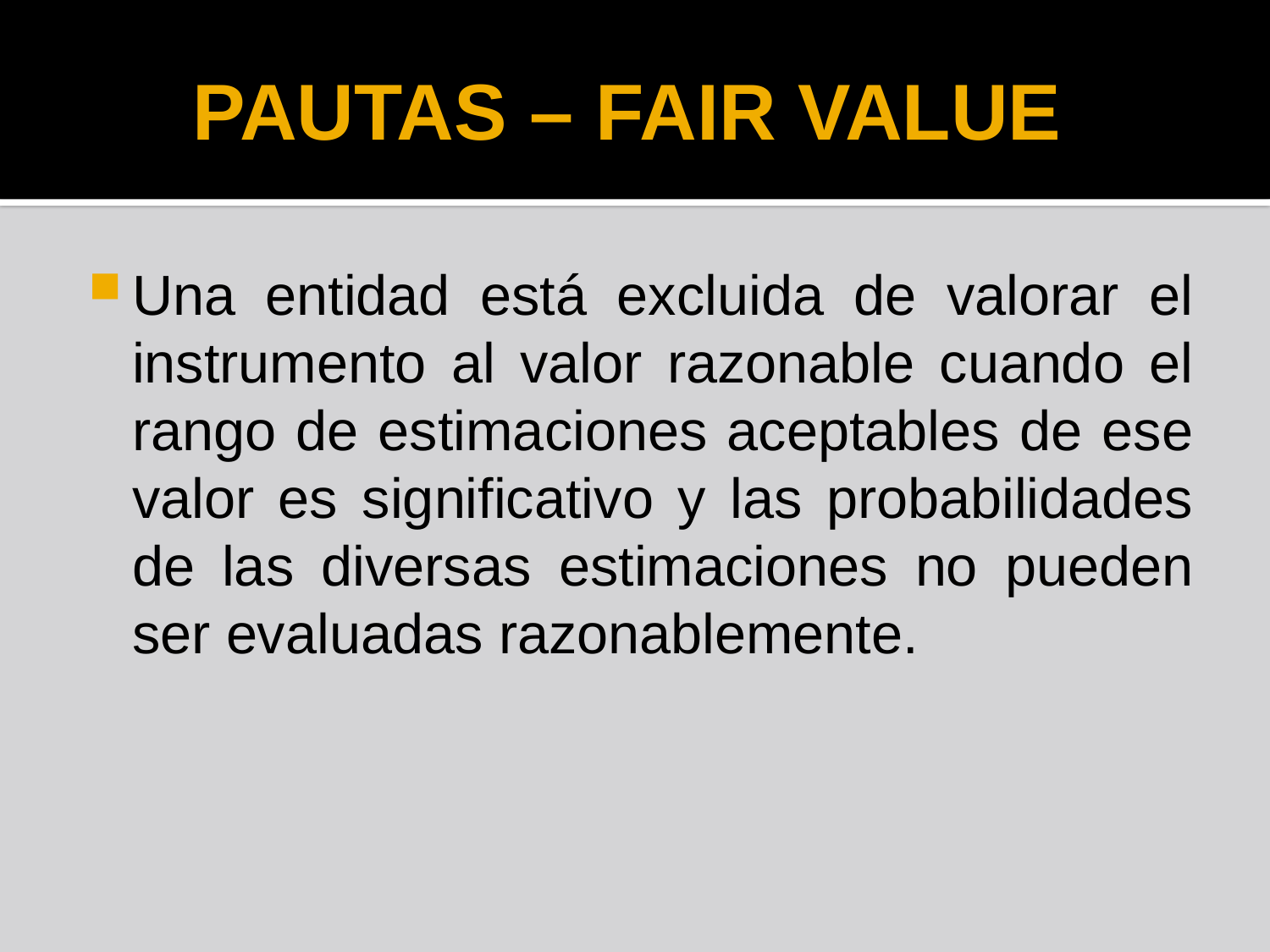

# PAUTAS – FAIR VALUE
Una entidad está excluida de valorar el instrumento al valor razonable cuando el rango de estimaciones aceptables de ese valor es significativo y las probabilidades de las diversas estimaciones no pueden ser evaluadas razonablemente.